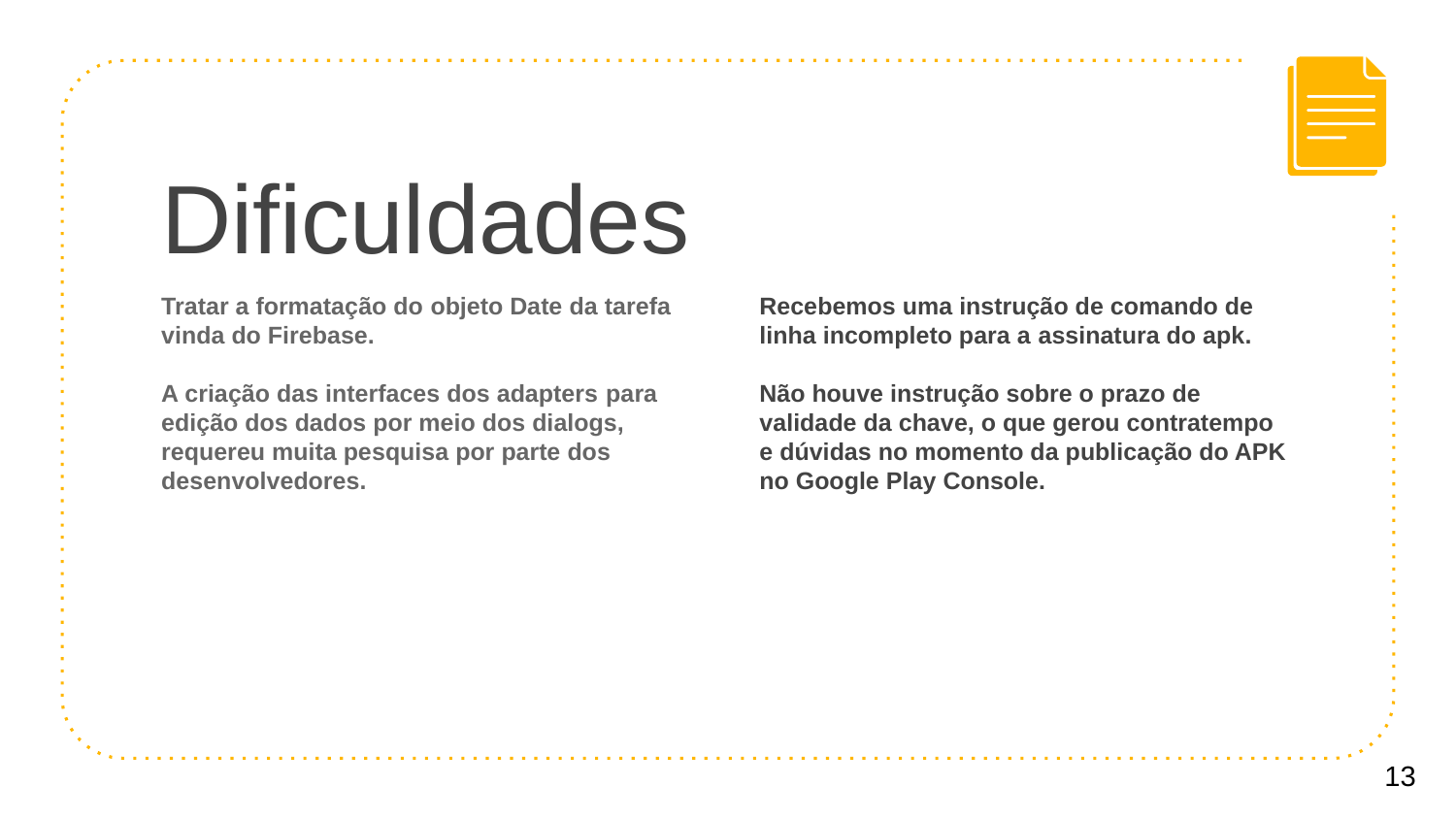

# Dificuldades
Tratar a formatação do objeto Date da tarefa vinda do Firebase.

A criação das interfaces dos adapters para edição dos dados por meio dos dialogs, requereu muita pesquisa por parte dos desenvolvedores.
Recebemos uma instrução de comando de linha incompleto para a assinatura do apk.

Não houve instrução sobre o prazo de validade da chave, o que gerou contratempo e dúvidas no momento da publicação do APK no Google Play Console.
13